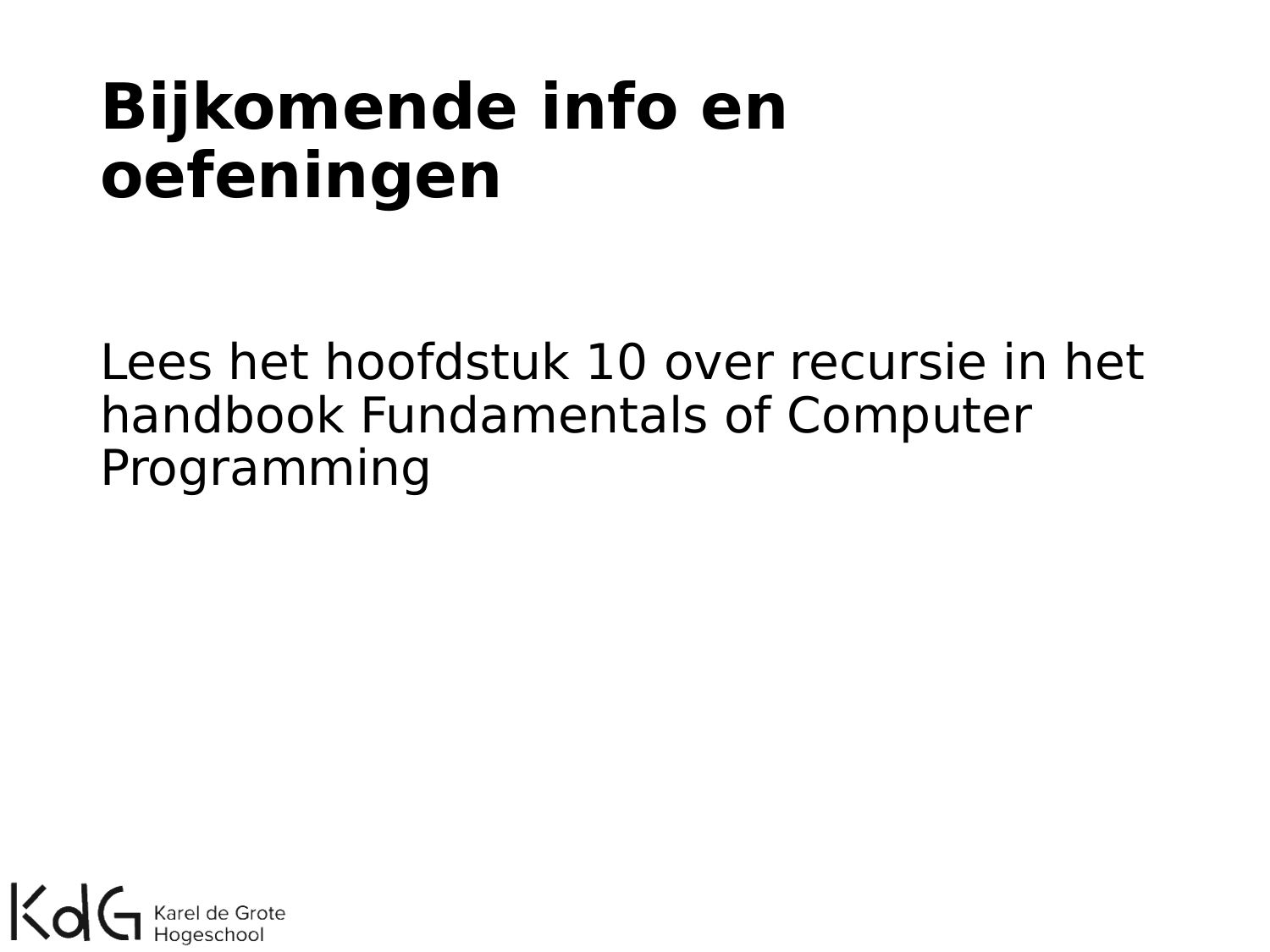

# Bijkomende info en oefeningen

Lees het hoofdstuk 10 over recursie in het handbook Fundamentals of Computer Programming